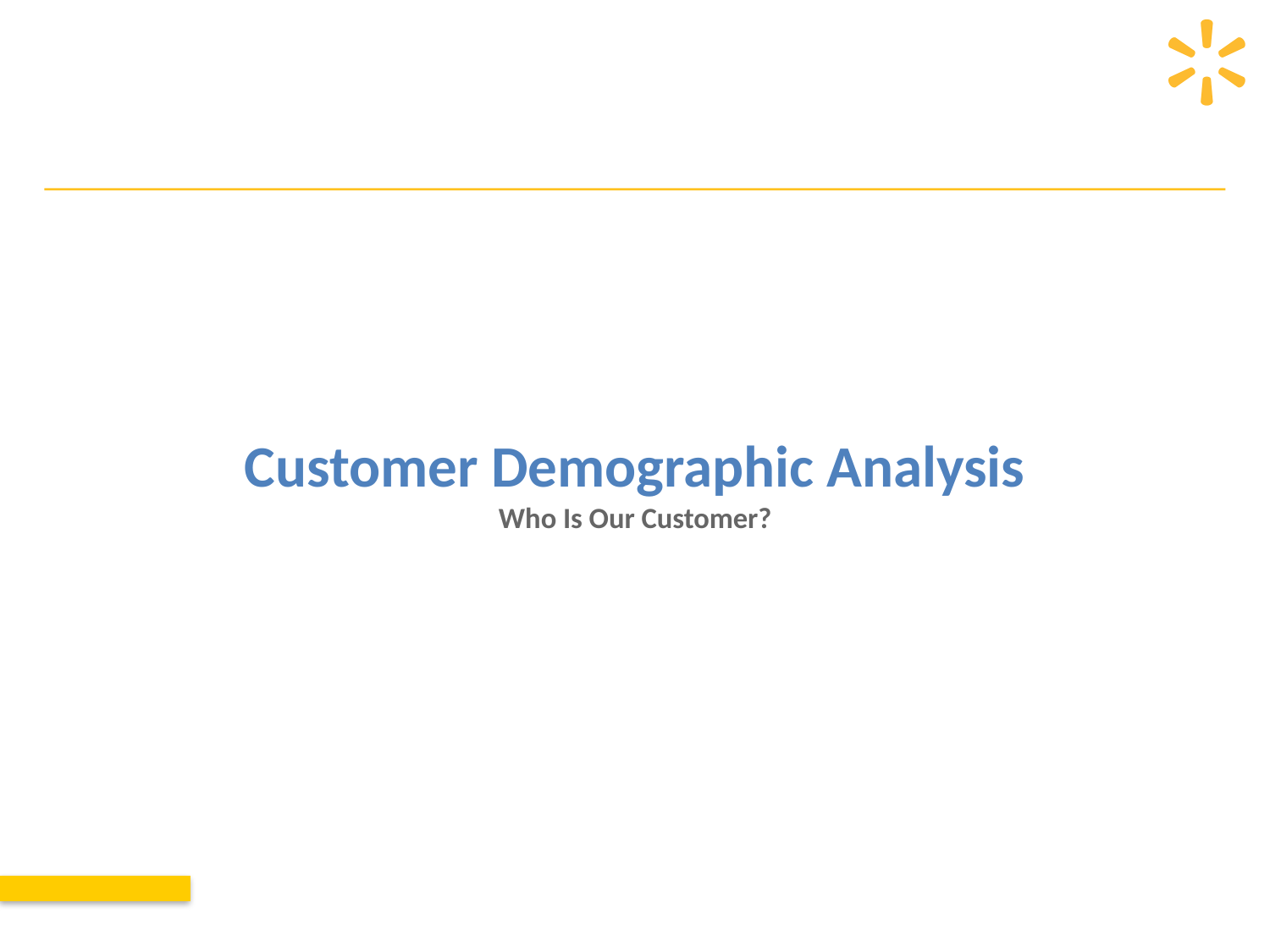

# Customer Demographic Analysis Who Is Our Customer?